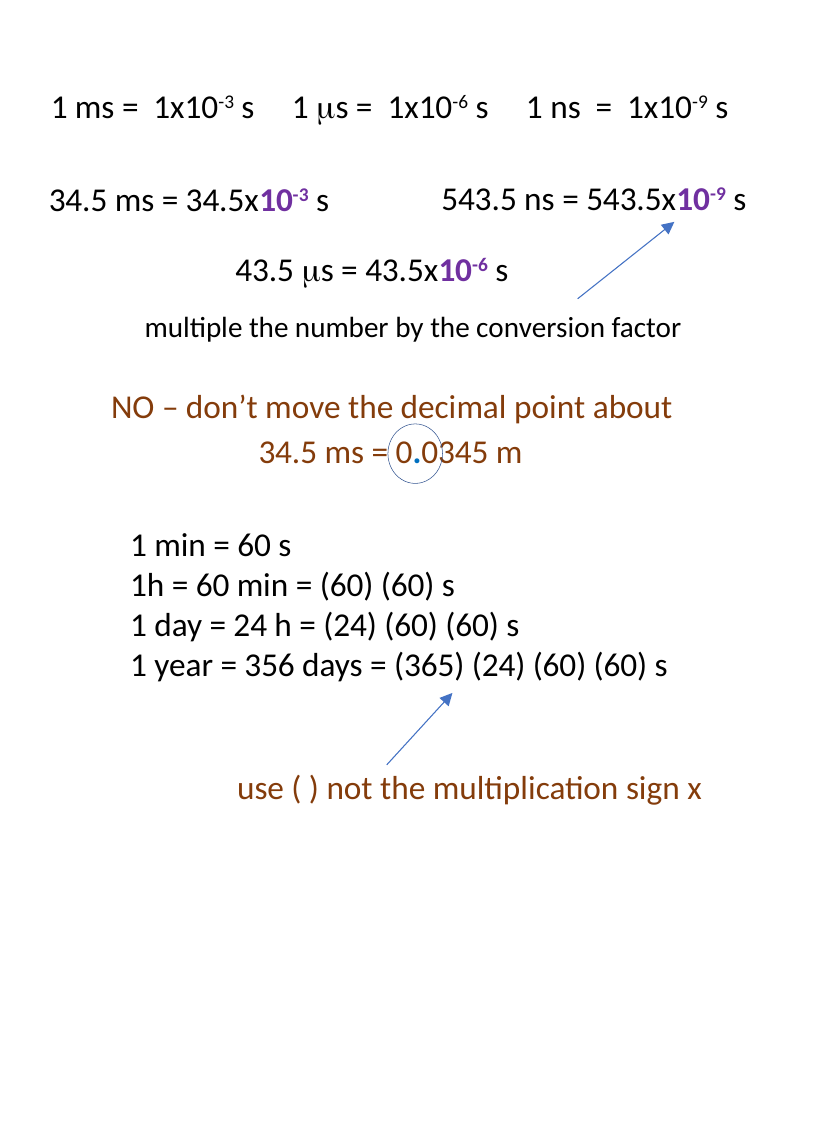

1 ms =  1x10-3 s     1 μs =  1x10-6 s     1 ns  =  1x10-9 s

543.5 ns = 543.5x10-9 s
34.5 ms = 34.5x10-3 s
43.5 μs = 43.5x10-6 s
multiple the number by the conversion factor
NO – don’t move the decimal point about
34.5 ms = 0.0345 m

1 min = 60 s
1h = 60 min = (60) (60) s
1 day = 24 h = (24) (60) (60) s
1 year = 356 days = (365) (24) (60) (60) s
use ( ) not the multiplication sign x